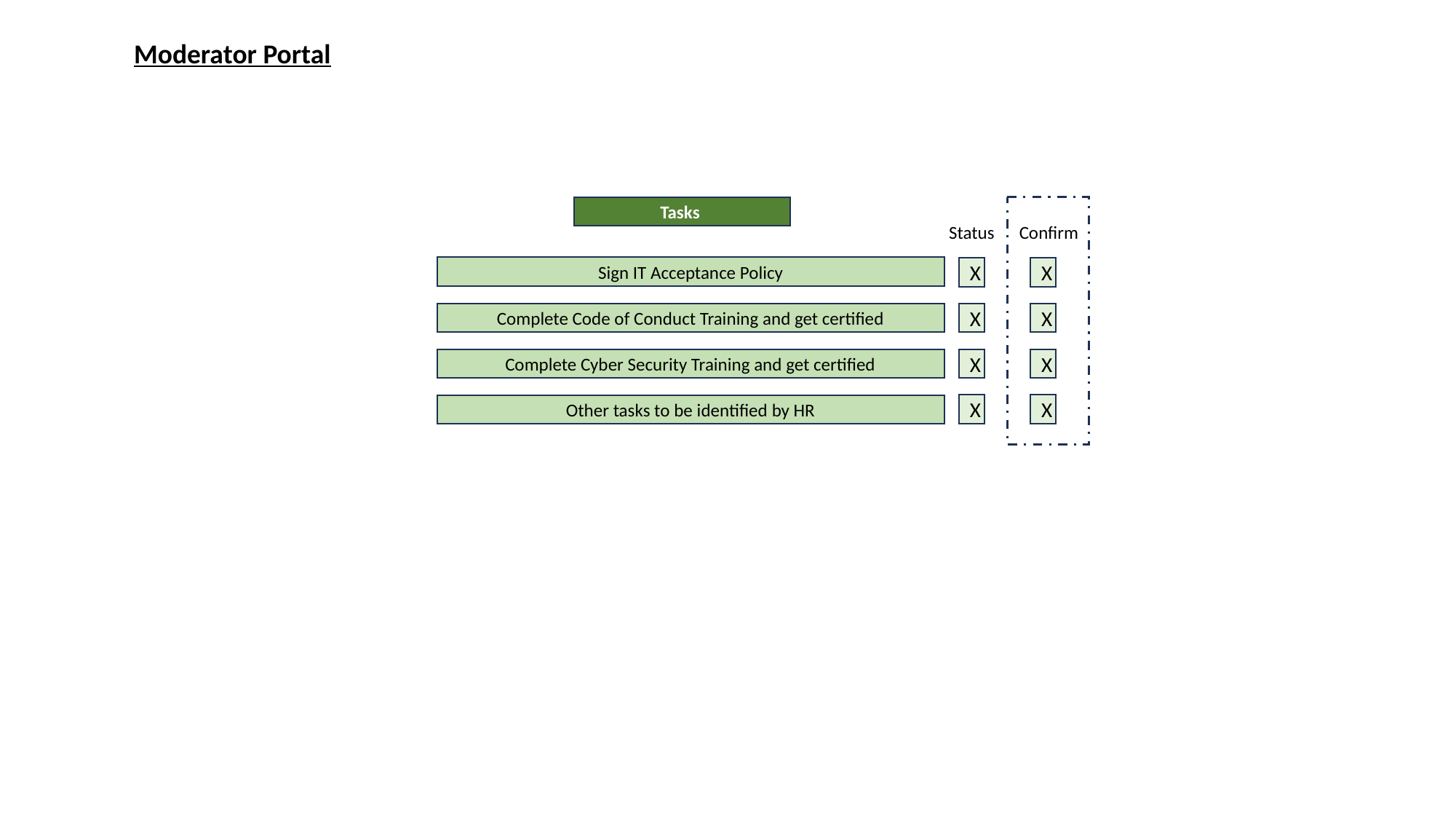

Moderator Portal
Tasks

Status
Confirm
Sign IT Acceptance Policy
X
X
Complete Code of Conduct Training and get certified
X
X
Complete Cyber Security Training and get certified
X
X
X
X
Other tasks to be identified by HR